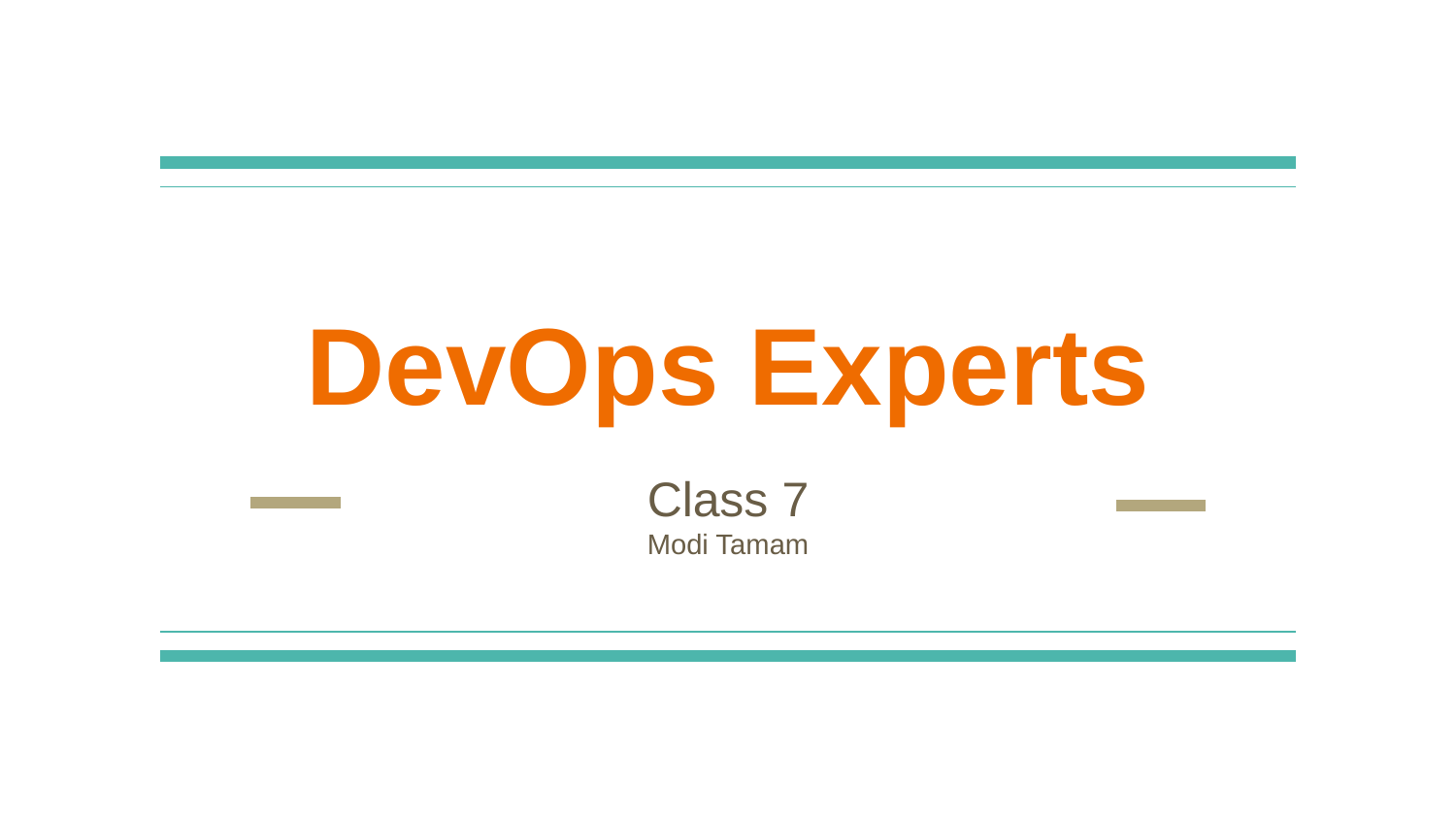

# DevOps Experts
Class 7
Modi Tamam